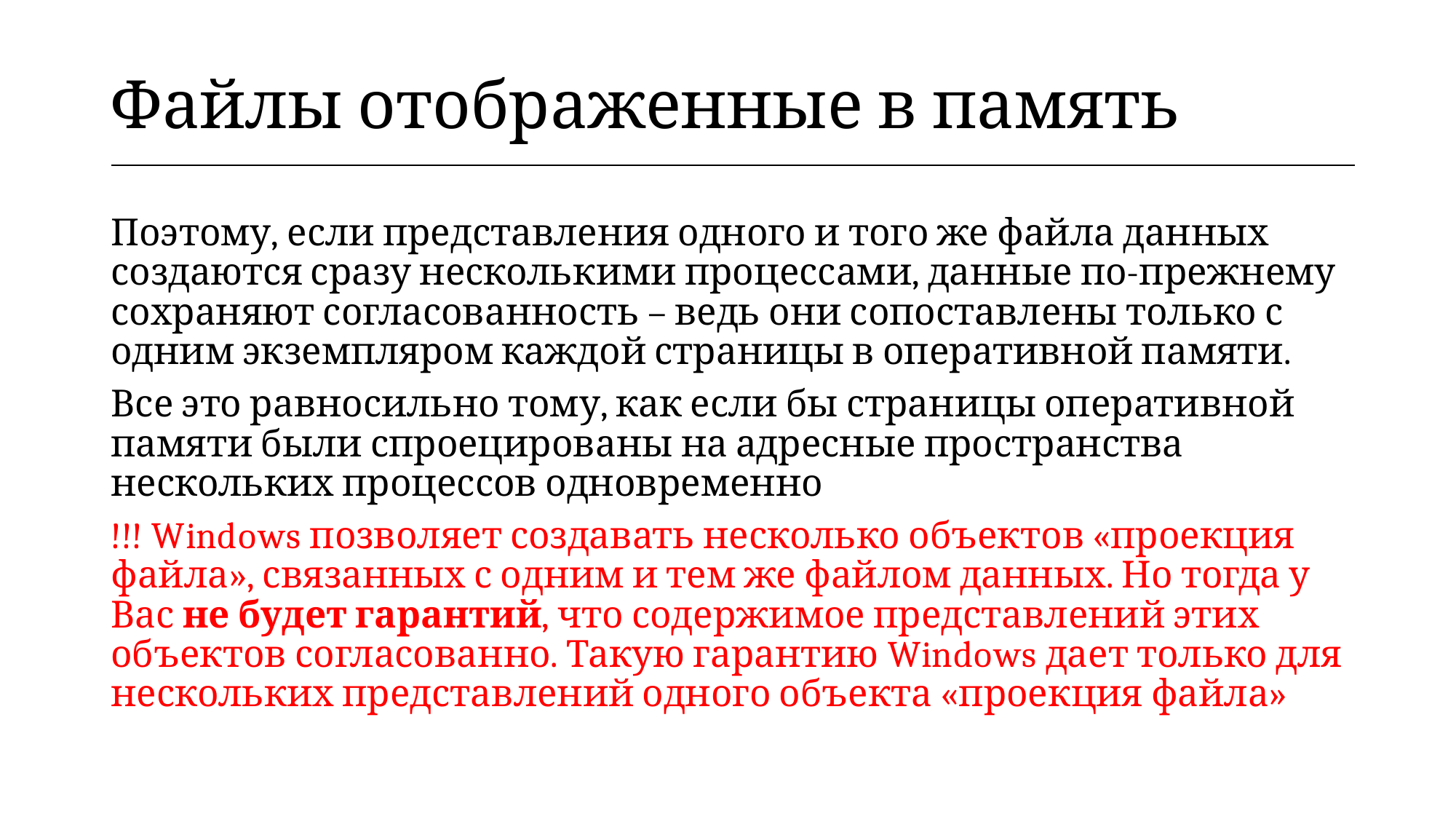

| Файлы отображенные в память |
| --- |
Поэтому, если представления одного и того же файла данных создаются сразу несколькими процессами, данные по-прежнему сохраняют согласованность – ведь они сопоставлены только с одним экземпляром каждой страницы в оперативной памяти.
Все это равносильно тому, как если бы страницы оперативной памяти были спроецированы на адресные пространства нескольких процессов одновременно
!!! Windows позволяет создавать несколько объектов «проекция файла», связанных с одним и тем же файлом данных. Но тогда у Вас не будет гарантий, что содержимое представлений этих объектов согласованно. Такую гарантию Windows дает только для нескольких представлений одного объекта «проекция файла»